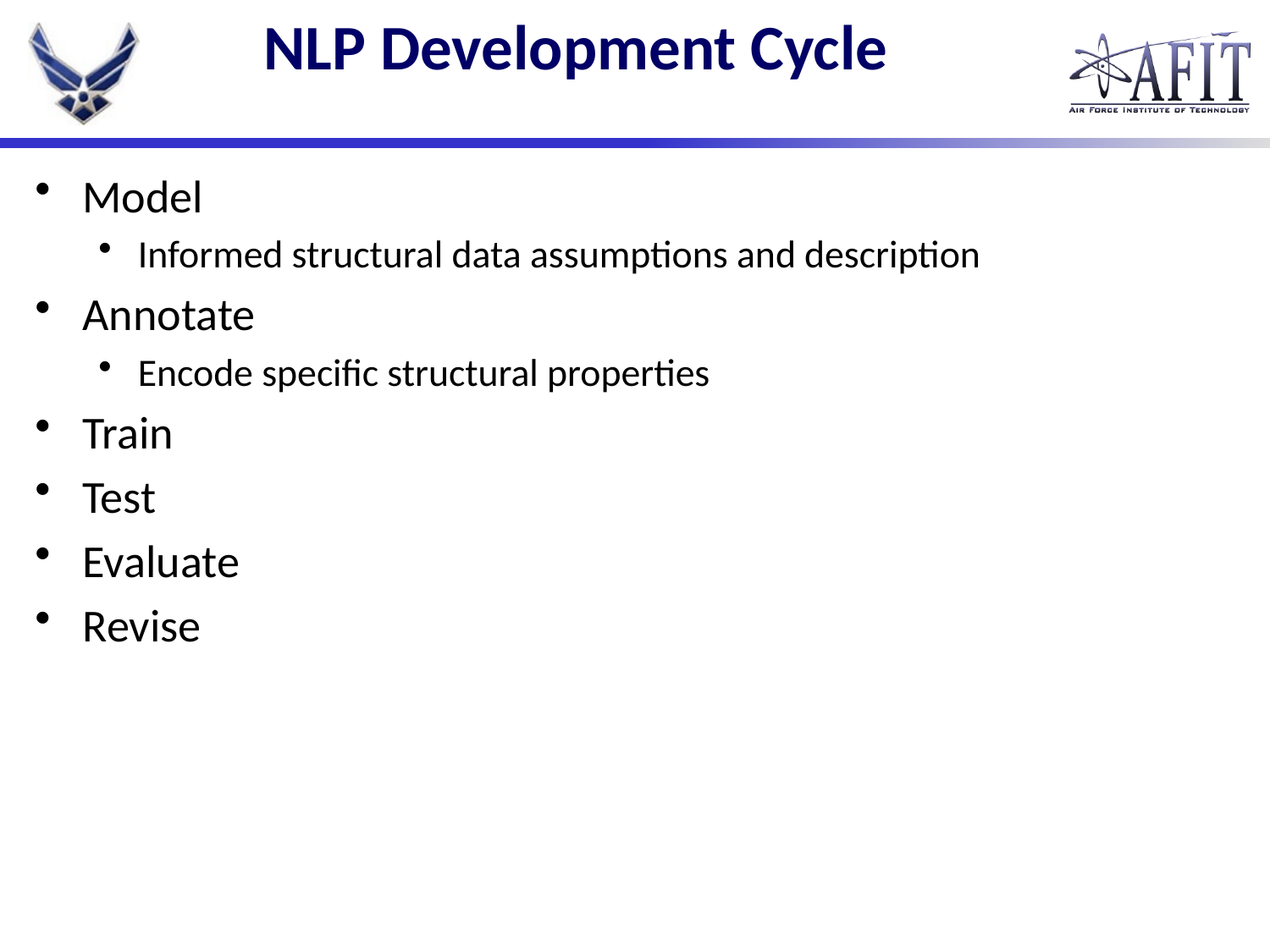

# NLP Development Cycle
Model
Informed structural data assumptions and description
Annotate
Encode specific structural properties
Train
Test
Evaluate
Revise